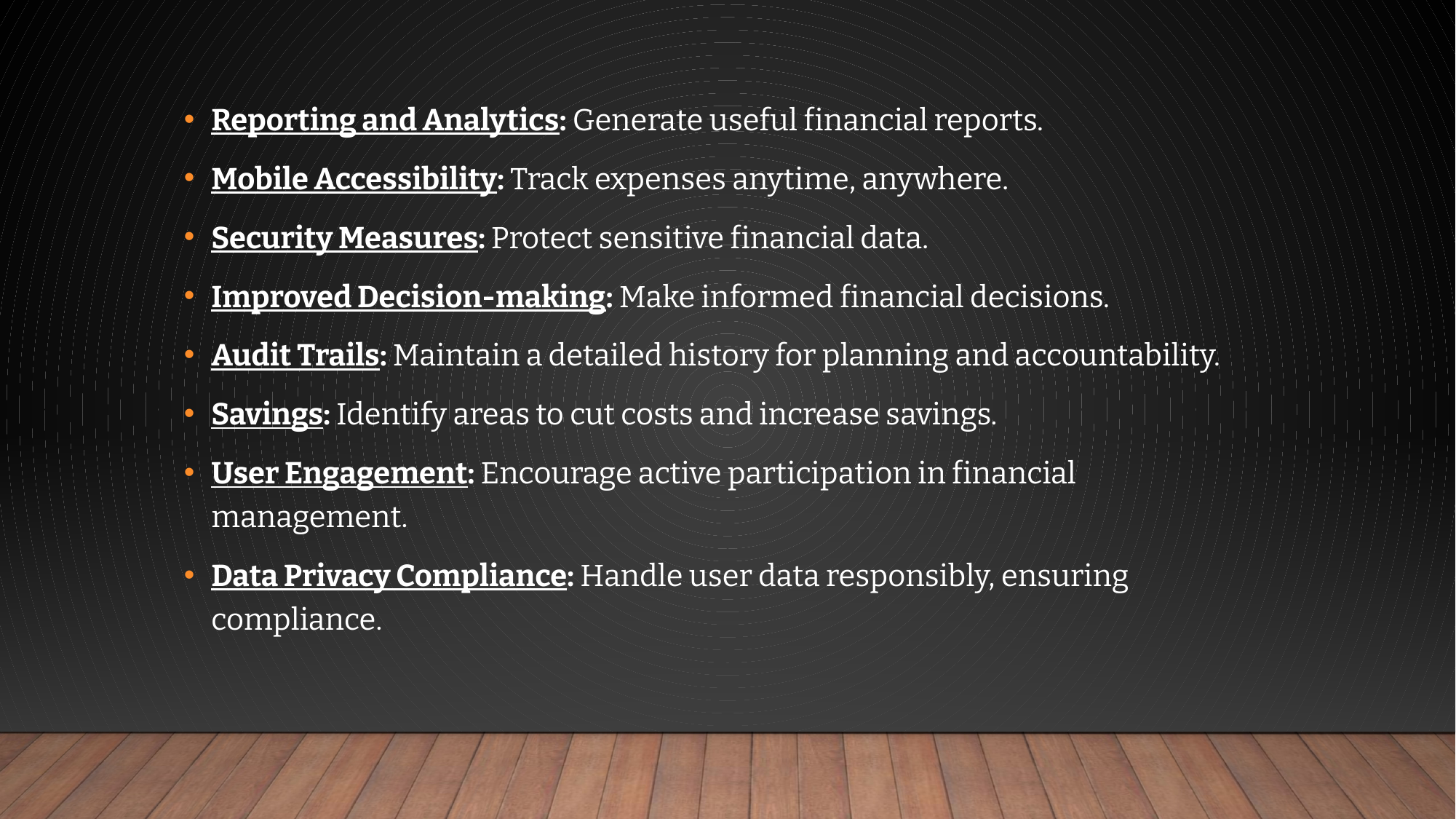

Reporting and Analytics: Generate useful financial reports.
Mobile Accessibility: Track expenses anytime, anywhere.
Security Measures: Protect sensitive financial data.
Improved Decision-making: Make informed financial decisions.
Audit Trails: Maintain a detailed history for planning and accountability.
Savings: Identify areas to cut costs and increase savings.
User Engagement: Encourage active participation in financial management.
Data Privacy Compliance: Handle user data responsibly, ensuring compliance.